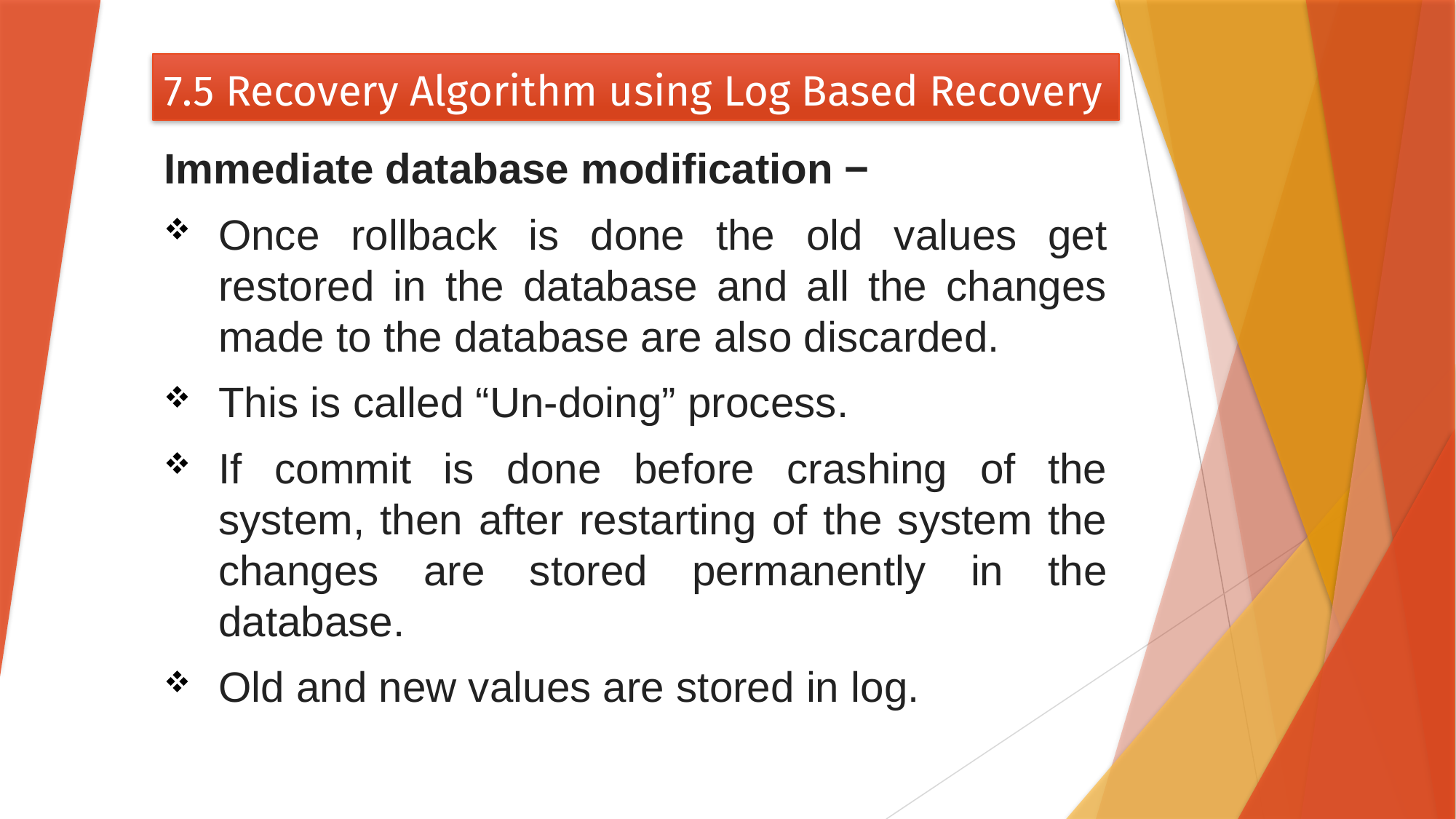

# 7.5 Recovery Algorithm using Log Based Recovery
Immediate database modification −
Once rollback is done the old values get restored in the database and all the changes made to the database are also discarded.
This is called “Un-doing” process.
If commit is done before crashing of the system, then after restarting of the system the changes are stored permanently in the database.
Old and new values are stored in log.